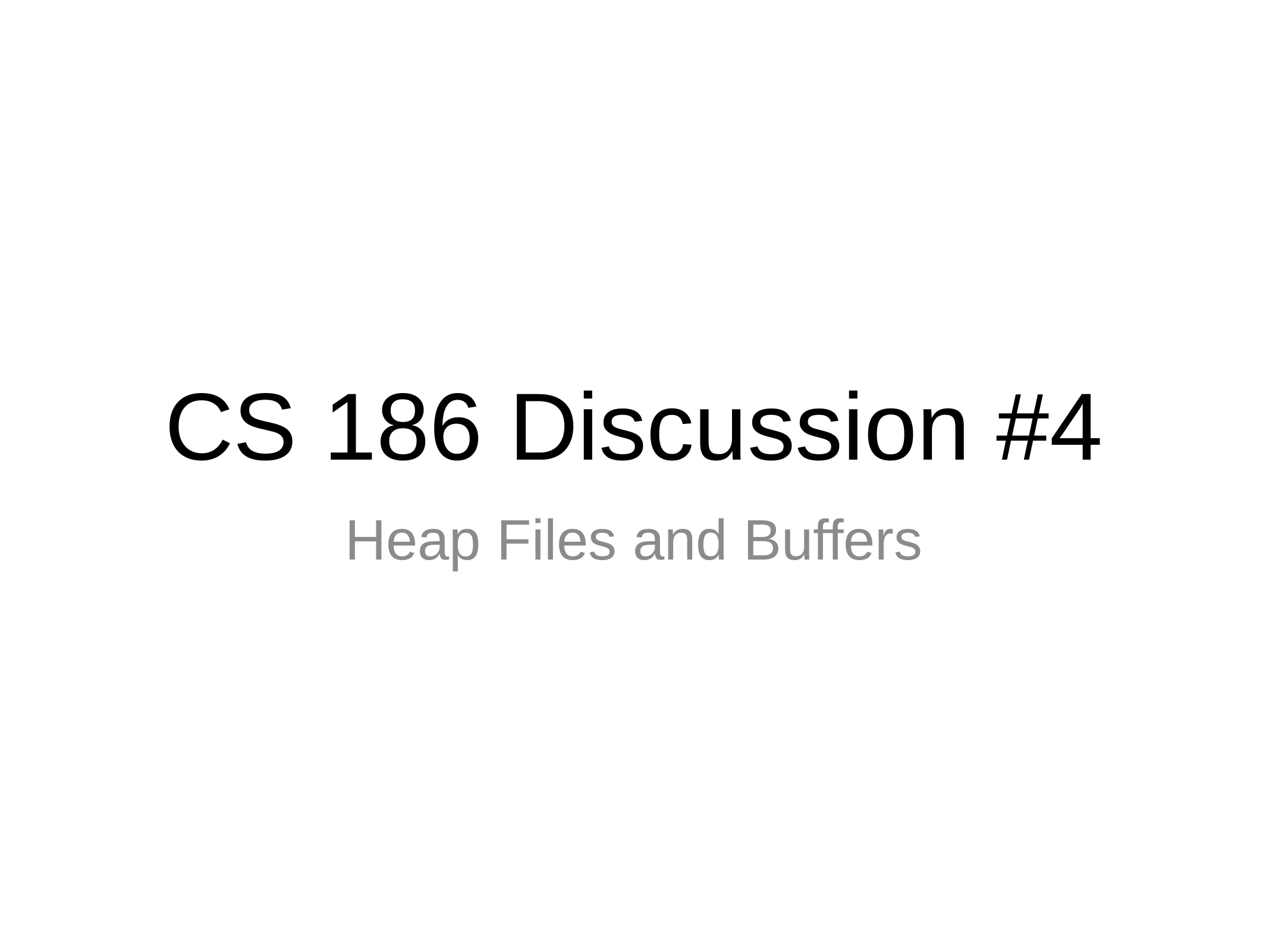

# CS 186 Discussion #4
Heap Files and Buffers